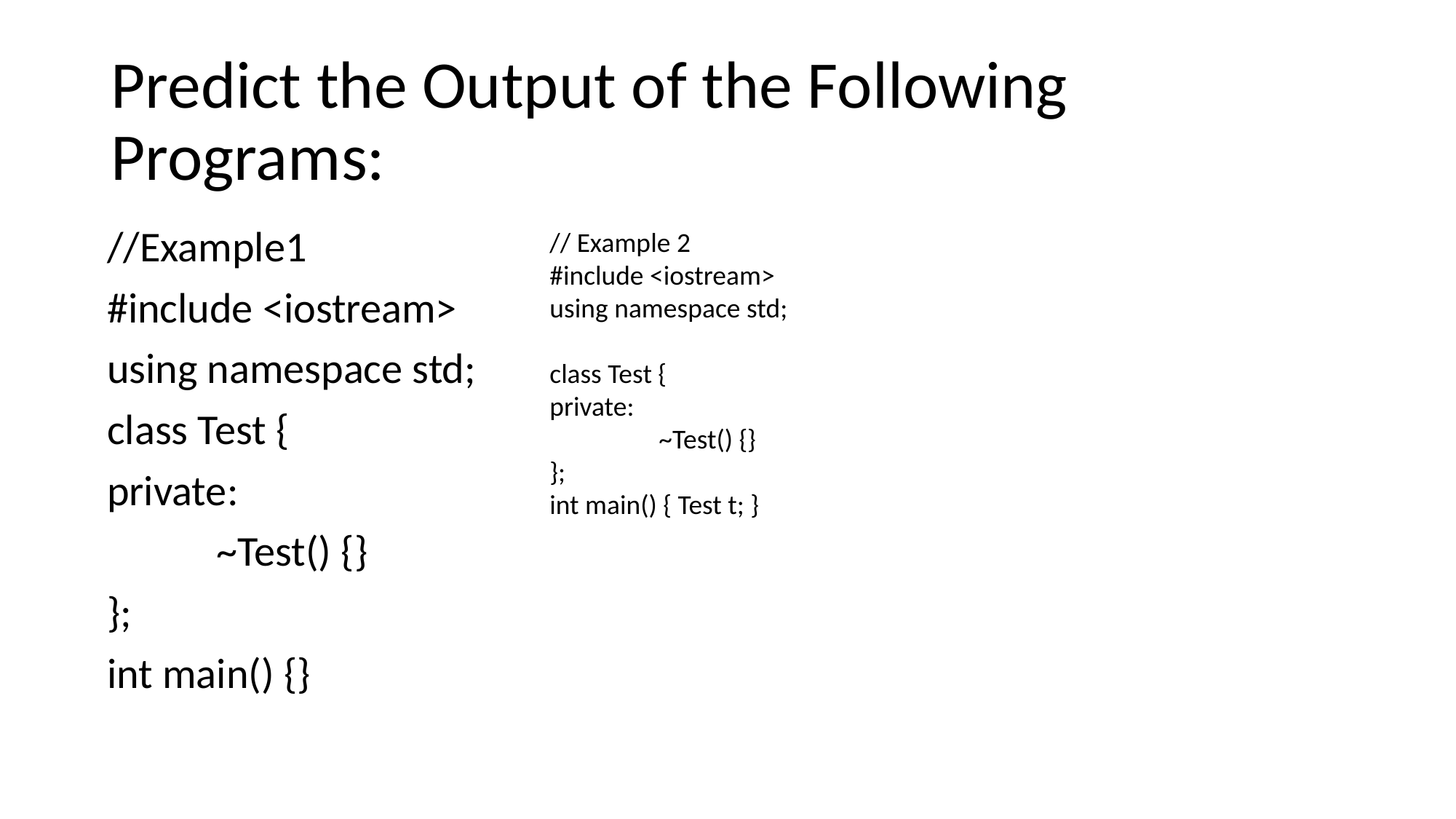

# Predict the Output of the Following Programs:
//Example1
#include <iostream>
using namespace std;
class Test {
private:
	~Test() {}
};
int main() {}

// Example 2
#include <iostream>
using namespace std;

class Test {
private:
	~Test() {}
};
int main() { Test t; }